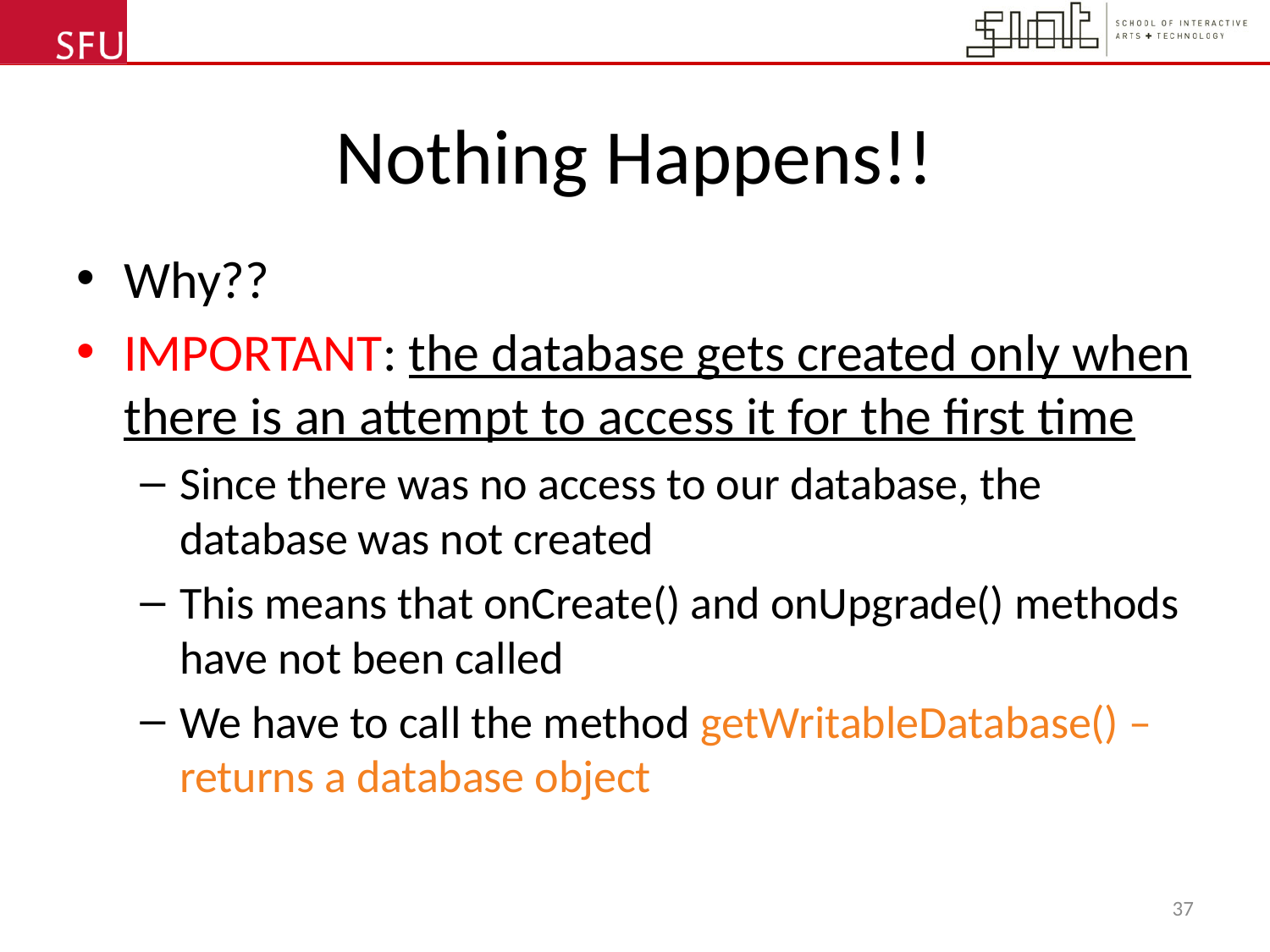

# Nothing Happens!!
Why??
IMPORTANT: the database gets created only when there is an attempt to access it for the first time
Since there was no access to our database, the database was not created
This means that onCreate() and onUpgrade() methods have not been called
We have to call the method getWritableDatabase() – returns a database object
37